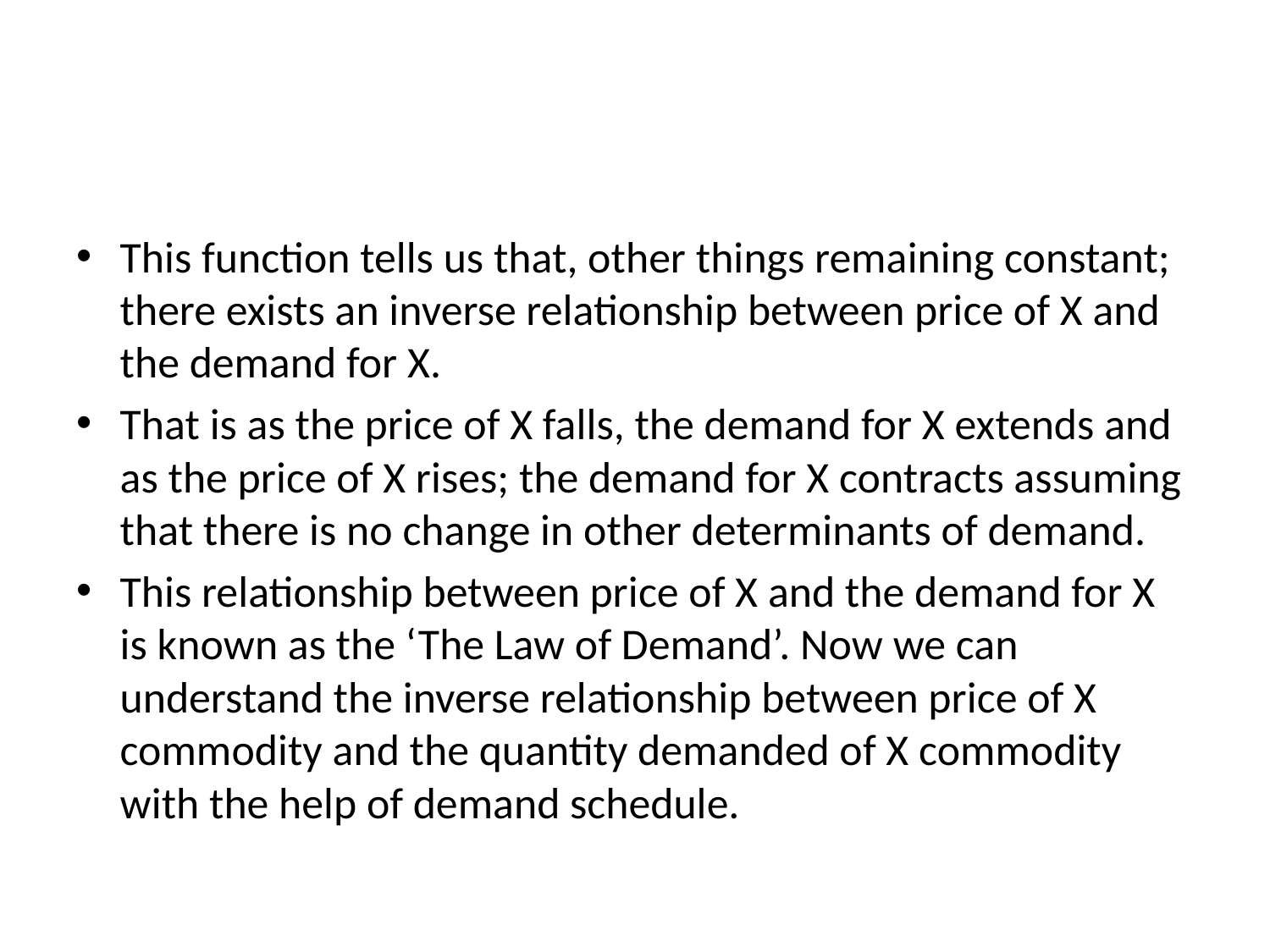

#
This function tells us that, other things remaining constant; there exists an inverse relationship between price of X and the demand for X.
That is as the price of X falls, the demand for X extends and as the price of X rises; the demand for X contracts assuming that there is no change in other determinants of demand.
This relationship between price of X and the demand for X is known as the ‘The Law of Demand’. Now we can understand the inverse relationship between price of X commodity and the quantity demanded of X commodity with the help of demand schedule.